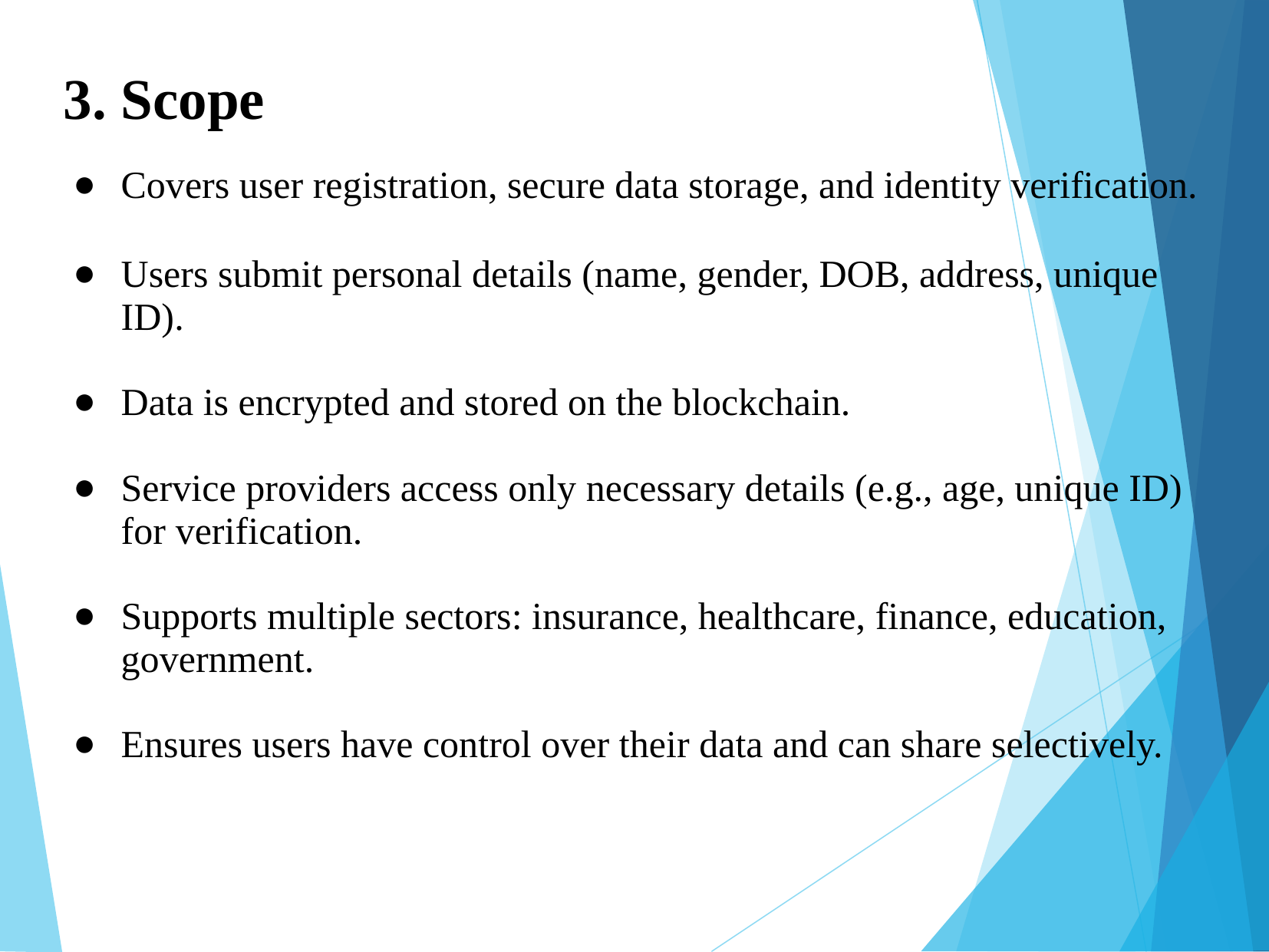

3. Scope
Covers user registration, secure data storage, and identity verification.
Users submit personal details (name, gender, DOB, address, unique ID).
Data is encrypted and stored on the blockchain.
Service providers access only necessary details (e.g., age, unique ID) for verification.
Supports multiple sectors: insurance, healthcare, finance, education, government.
Ensures users have control over their data and can share selectively.